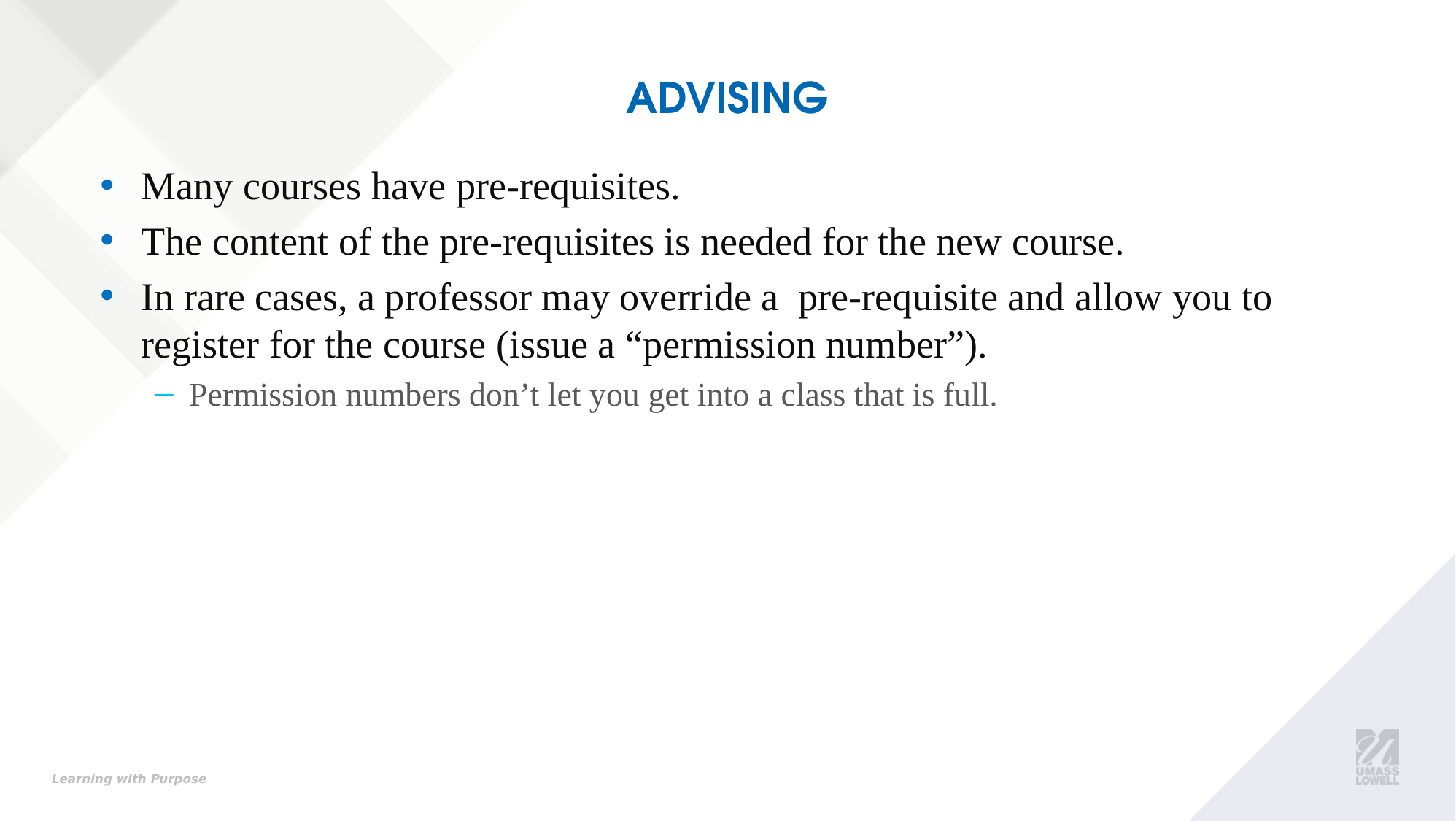

# Advising
Many courses have pre-requisites.
The content of the pre-requisites is needed for the new course.
In rare cases, a professor may override a  pre-requisite and allow you to register for the course (issue a “permission number”).
Permission numbers don’t let you get into a class that is full.